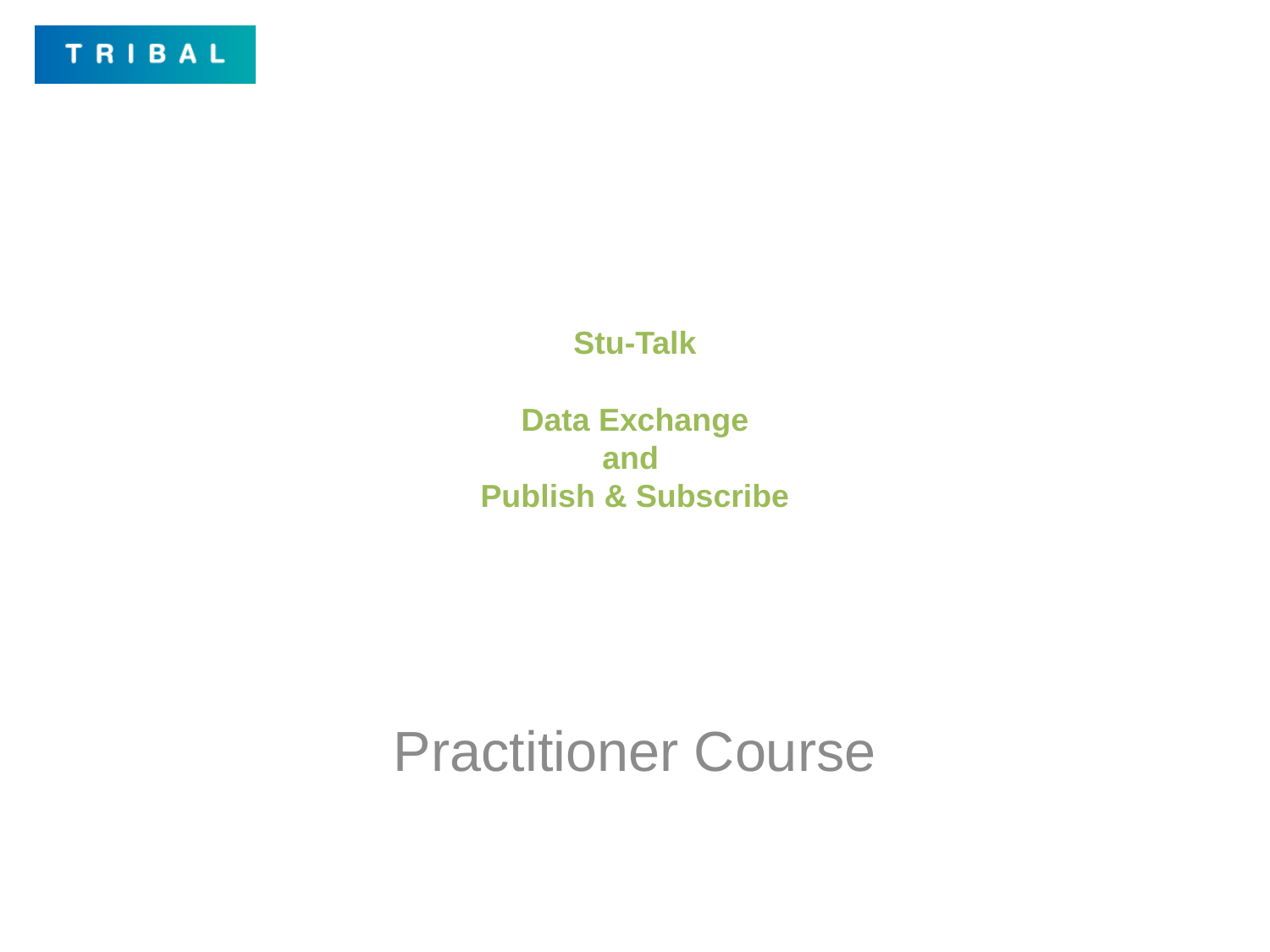

# Stu-Talk Data Exchange and Publish & Subscribe
Practitioner Course